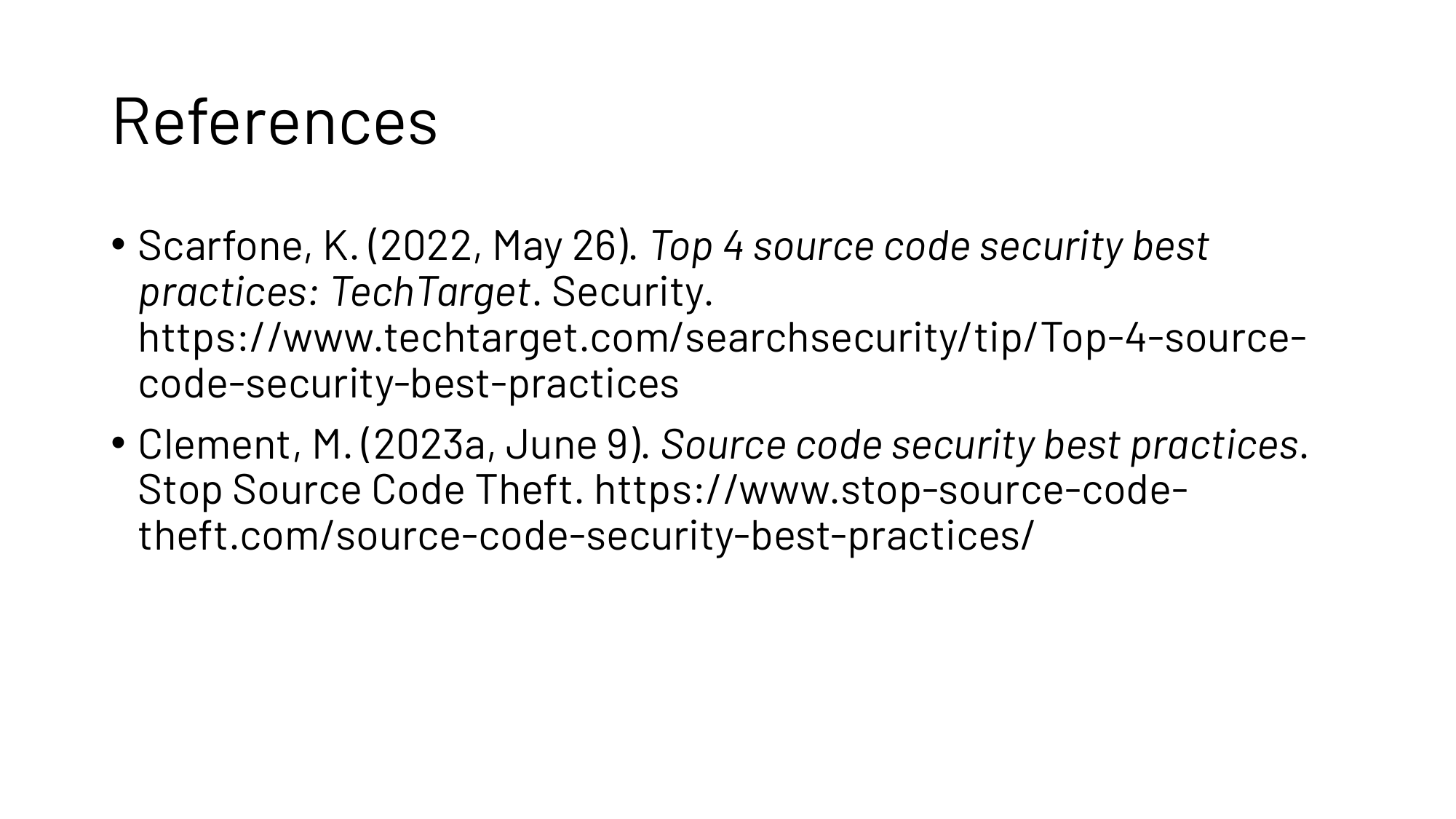

# References
Scarfone, K. (2022, May 26). Top 4 source code security best practices: TechTarget. Security. https://www.techtarget.com/searchsecurity/tip/Top-4-source-code-security-best-practices
Clement, M. (2023a, June 9). Source code security best practices. Stop Source Code Theft. https://www.stop-source-code-theft.com/source-code-security-best-practices/